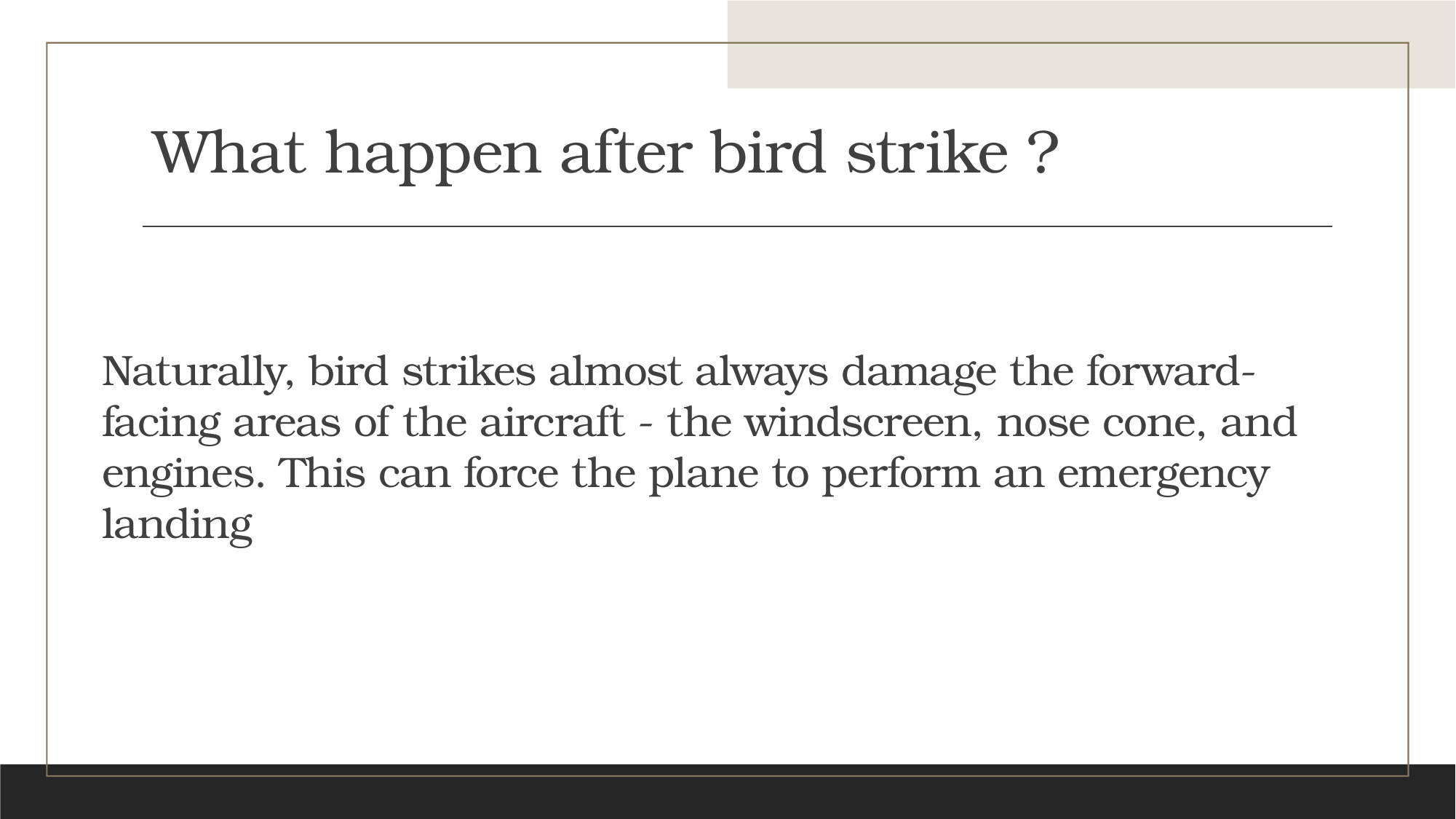

# What happen after bird strike ?
Naturally, bird strikes almost always damage the forward-facing areas of the aircraft - the windscreen, nose cone, and engines. This can force the plane to perform an emergency landing